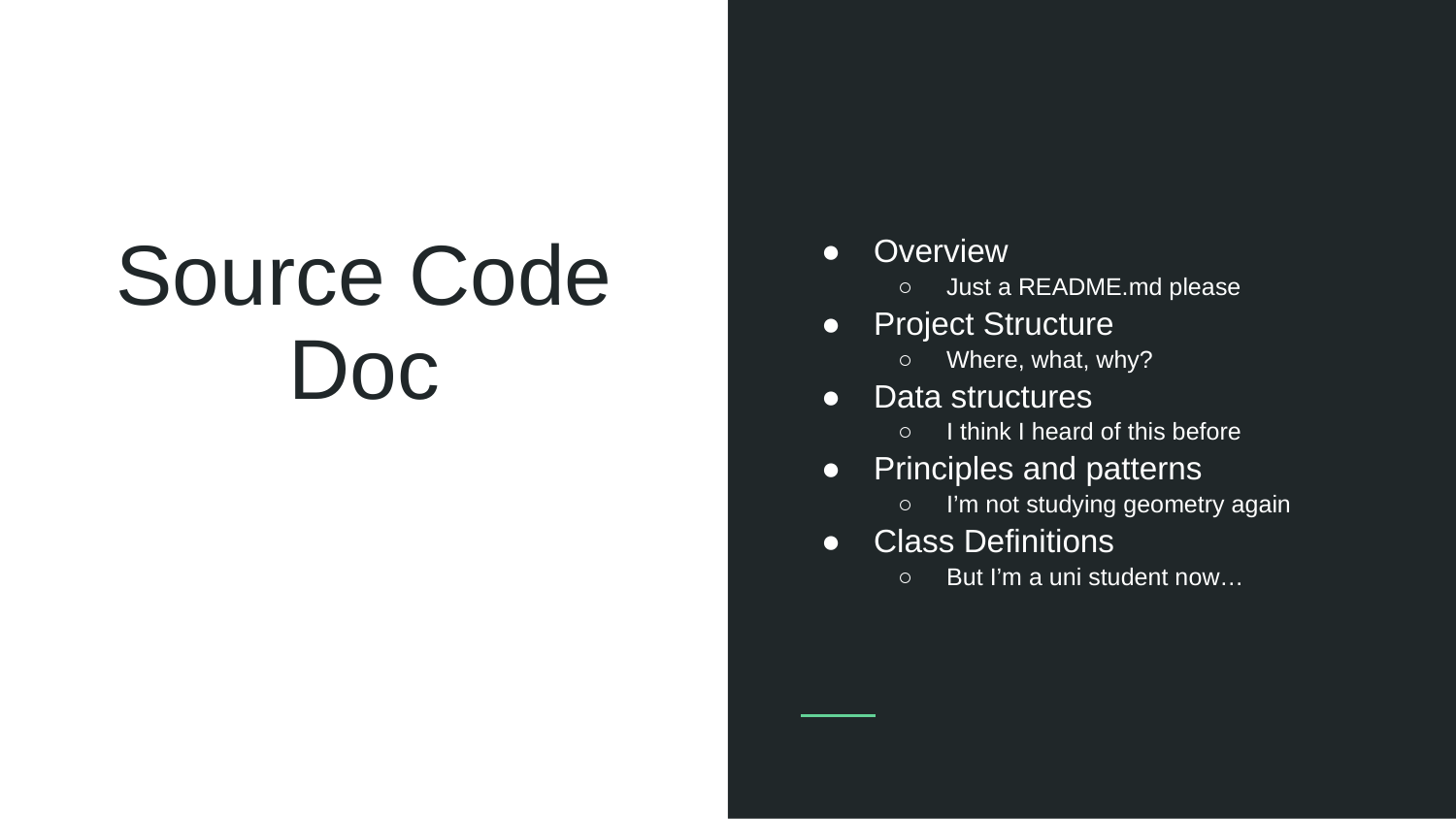

Overview
Just a README.md please
Project Structure
Where, what, why?
Data structures
I think I heard of this before
Principles and patterns
I’m not studying geometry again
Class Definitions
But I’m a uni student now…
# Source Code Doc